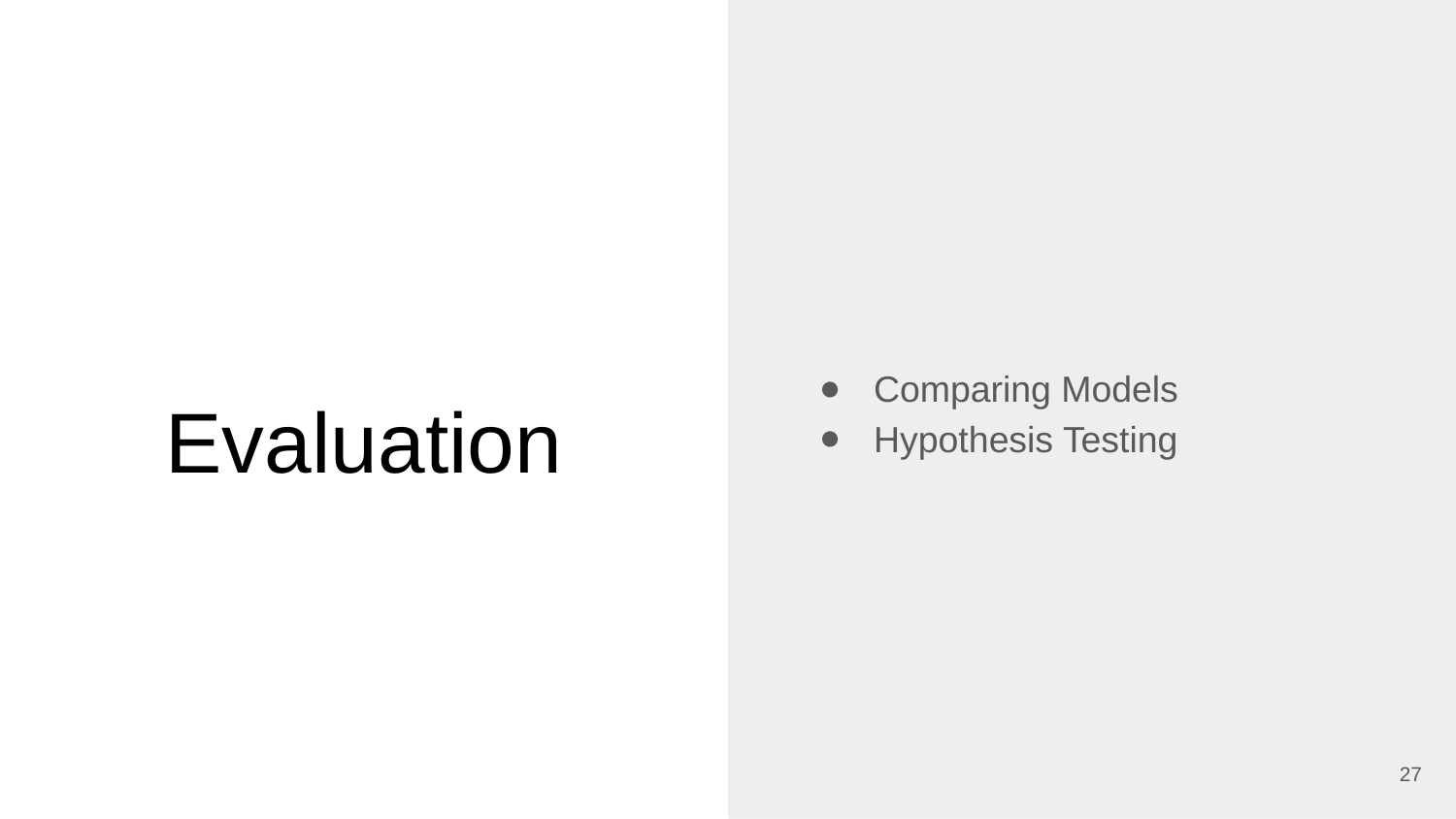

Comparing Models
Hypothesis Testing
# Evaluation
27